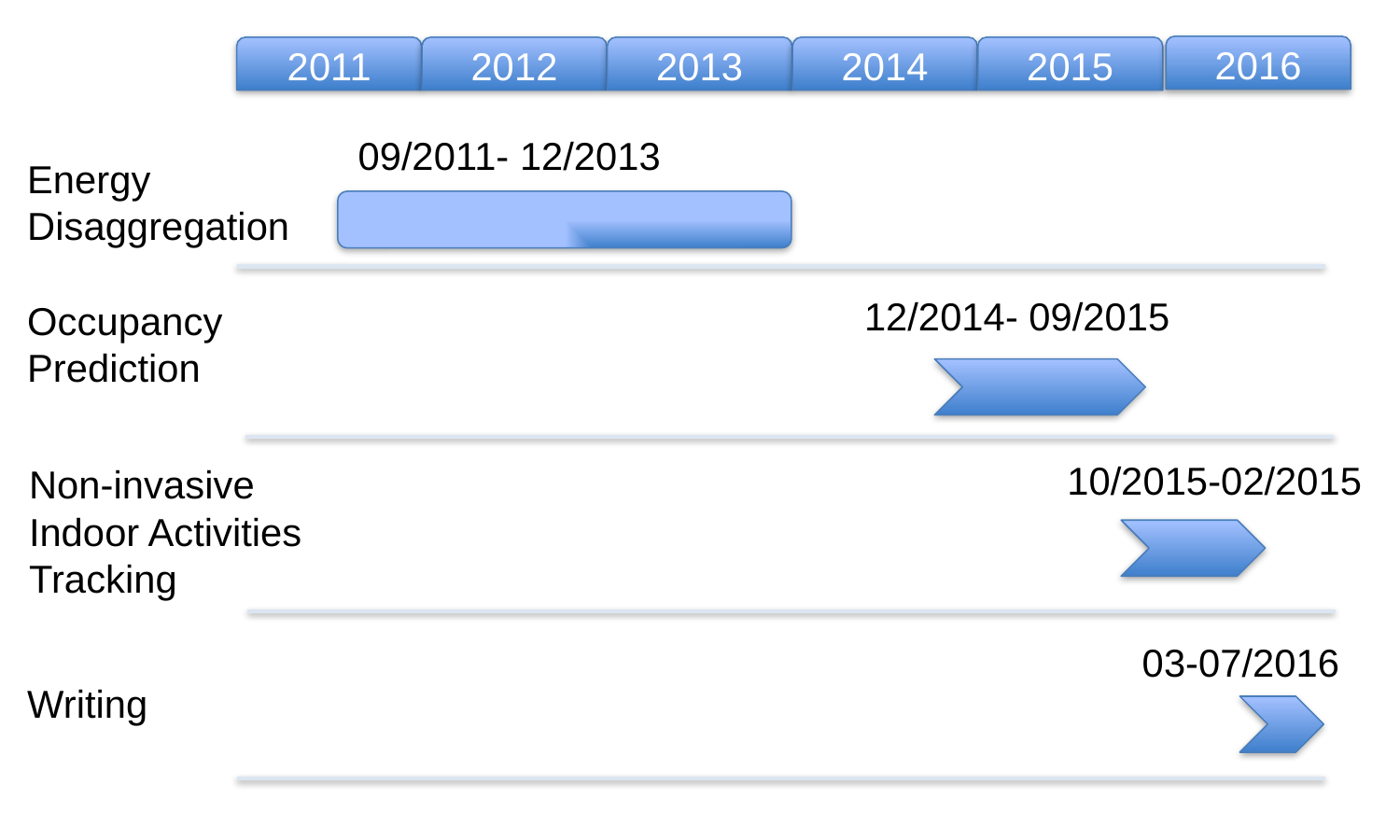

2016
2015
2012
2013
2014
2011
09/2011- 12/2013
Energy Disaggregation

12/2014- 09/2015
Occupancy
Prediction

10/2015-02/2015
Non-invasive
Indoor Activities Tracking

03-07/2016
Writing